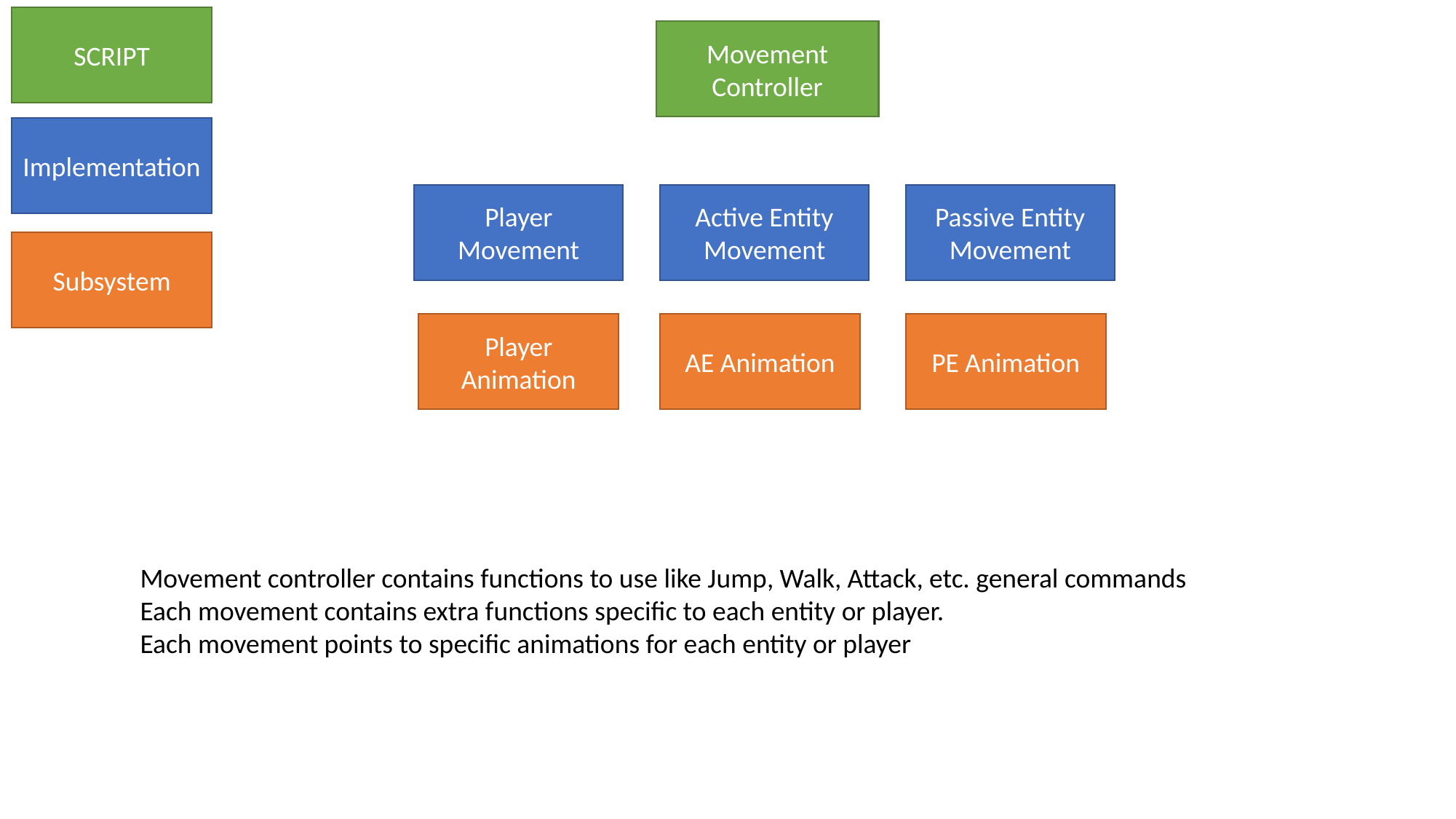

SCRIPT
Movement Controller
Implementation
Player Movement
Active Entity Movement
Passive Entity Movement
Subsystem
Player Animation
AE Animation
PE Animation
Movement controller contains functions to use like Jump, Walk, Attack, etc. general commands
Each movement contains extra functions specific to each entity or player.
Each movement points to specific animations for each entity or player